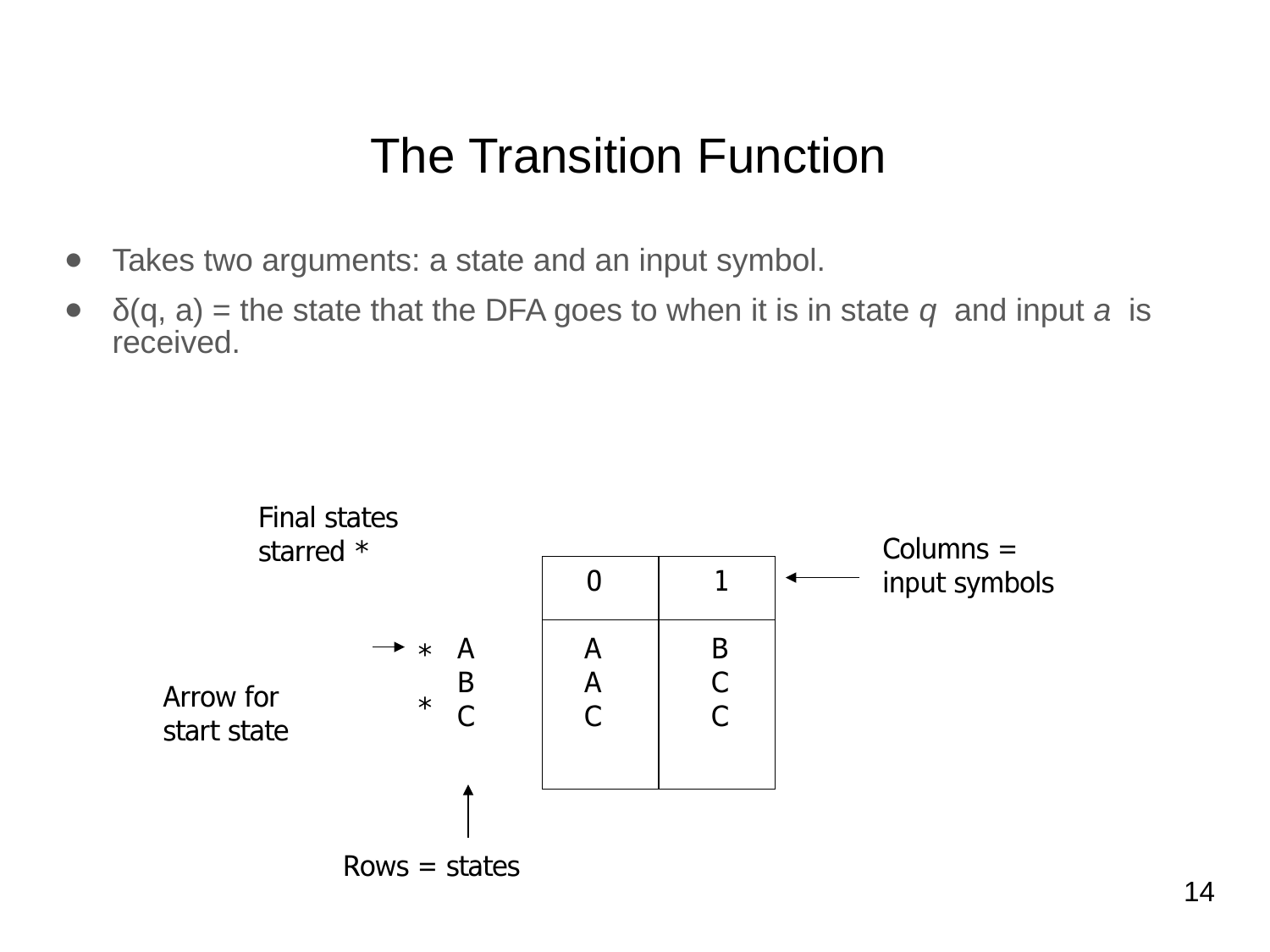

# The Transition Function
Takes two arguments: a state and an input symbol.
δ(q, a) = the state that the DFA goes to when it is in state q  and input a  is received.
Final states
starred *
*
*
Columns =
input symbols

0
1
A	A	B
B	A	C
C	C	C
Arrow for
start state
Rows = states
14